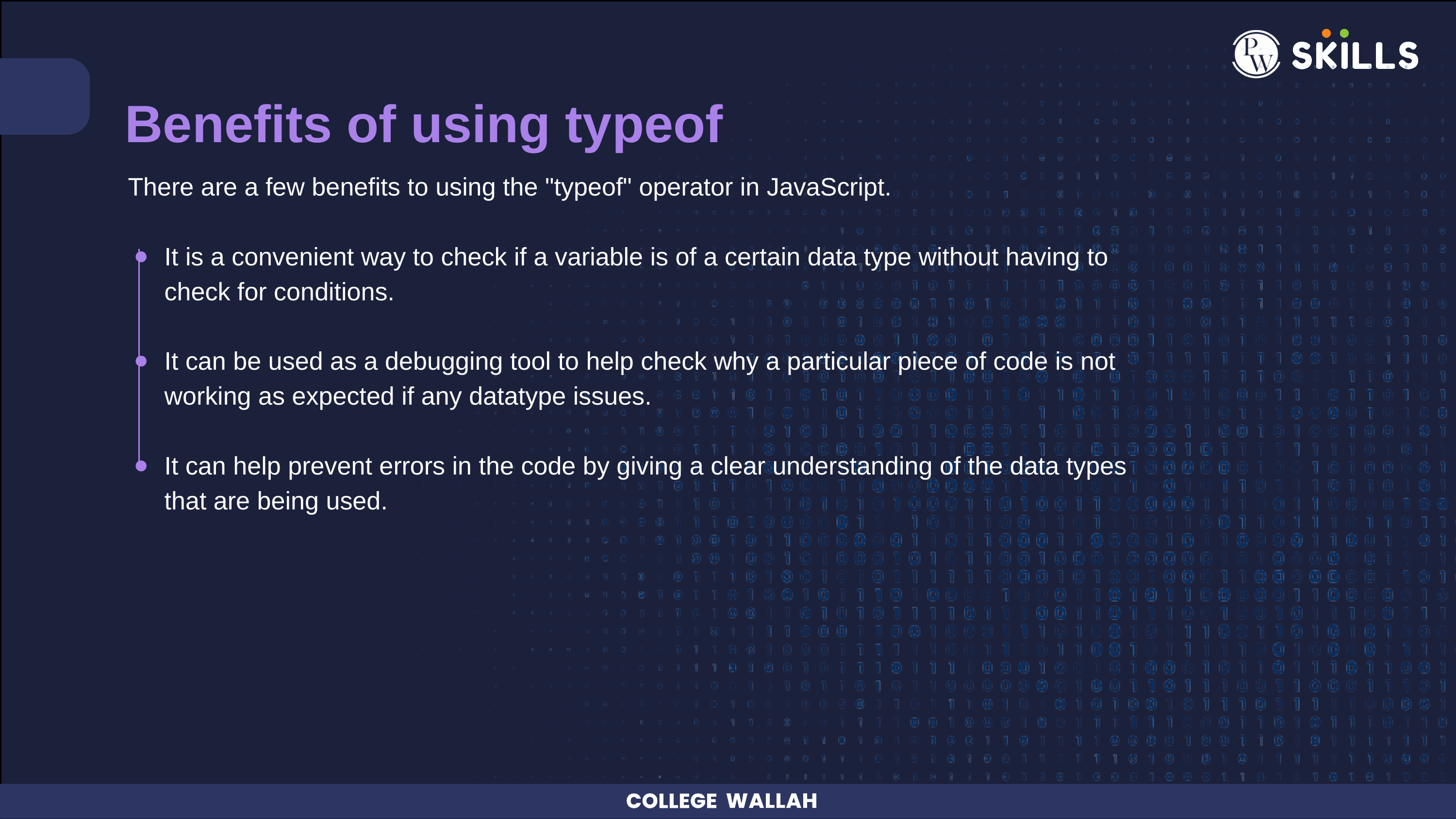

Benefits of using typeof
There are a few benefits to using the "typeof" operator in JavaScript.

It is a convenient way to check if a variable is of a certain data type without having to check for conditions.

It can be used as a debugging tool to help check why a particular piece of code is not working as expected if any datatype issues.

It can help prevent errors in the code by giving a clear understanding of the data types that are being used.